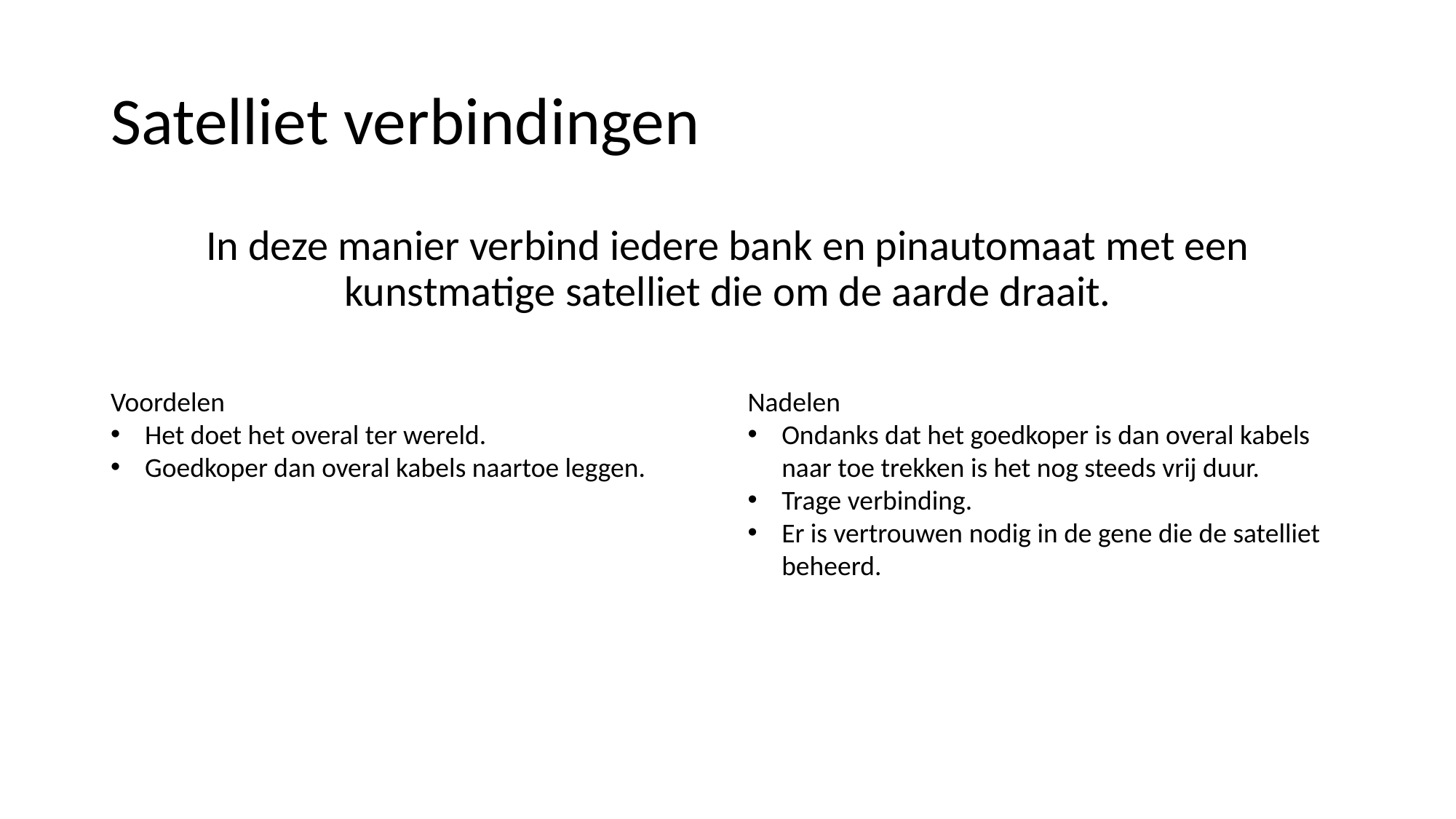

# Satelliet verbindingen
In deze manier verbind iedere bank en pinautomaat met een kunstmatige satelliet die om de aarde draait.
Voordelen
Het doet het overal ter wereld.
Goedkoper dan overal kabels naartoe leggen.

Nadelen
Ondanks dat het goedkoper is dan overal kabels naar toe trekken is het nog steeds vrij duur.
Trage verbinding.
Er is vertrouwen nodig in de gene die de satelliet beheerd.